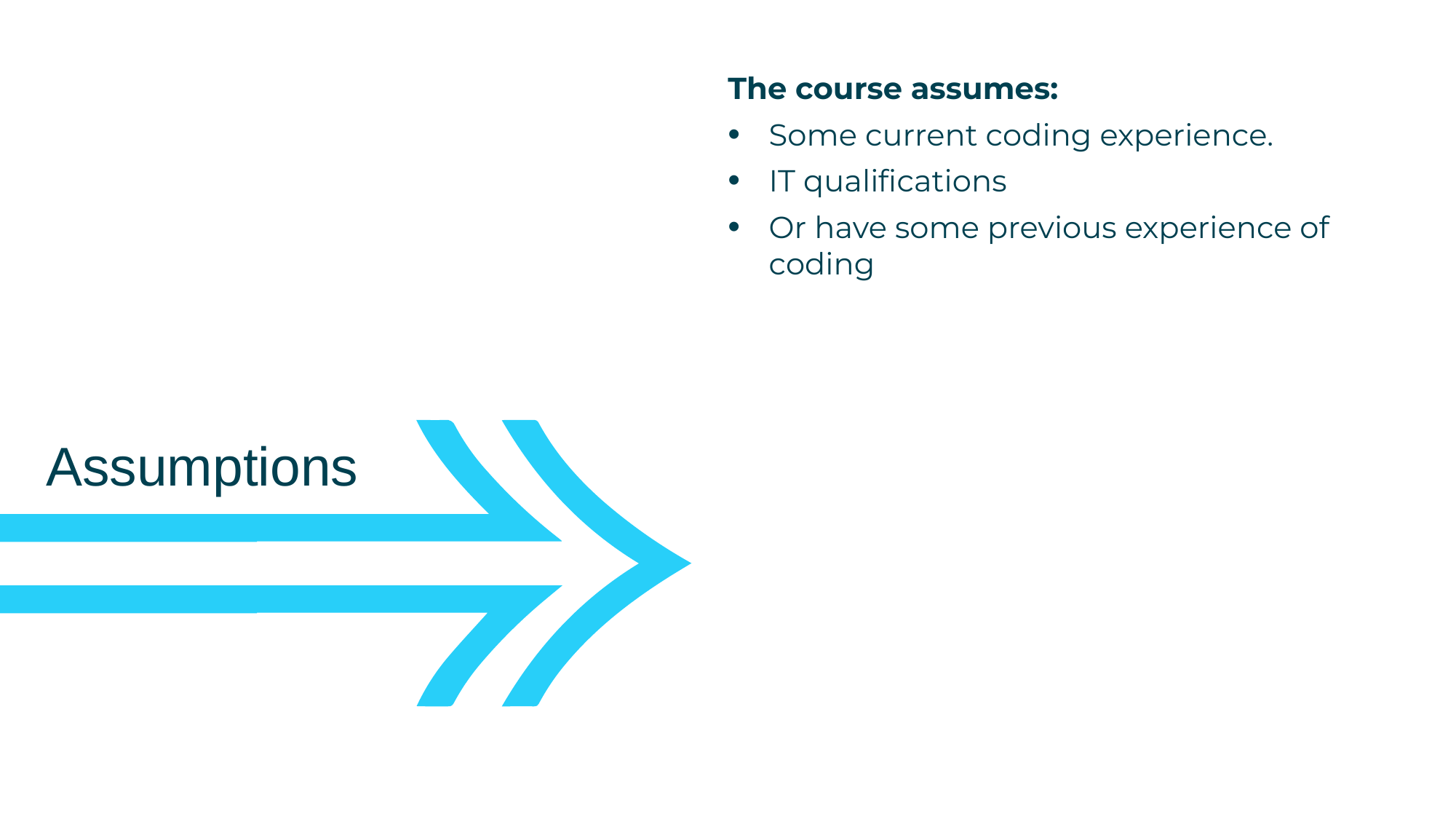

The course assumes:
Some current coding experience.
IT qualifications
Or have some previous experience of coding

Assumptions